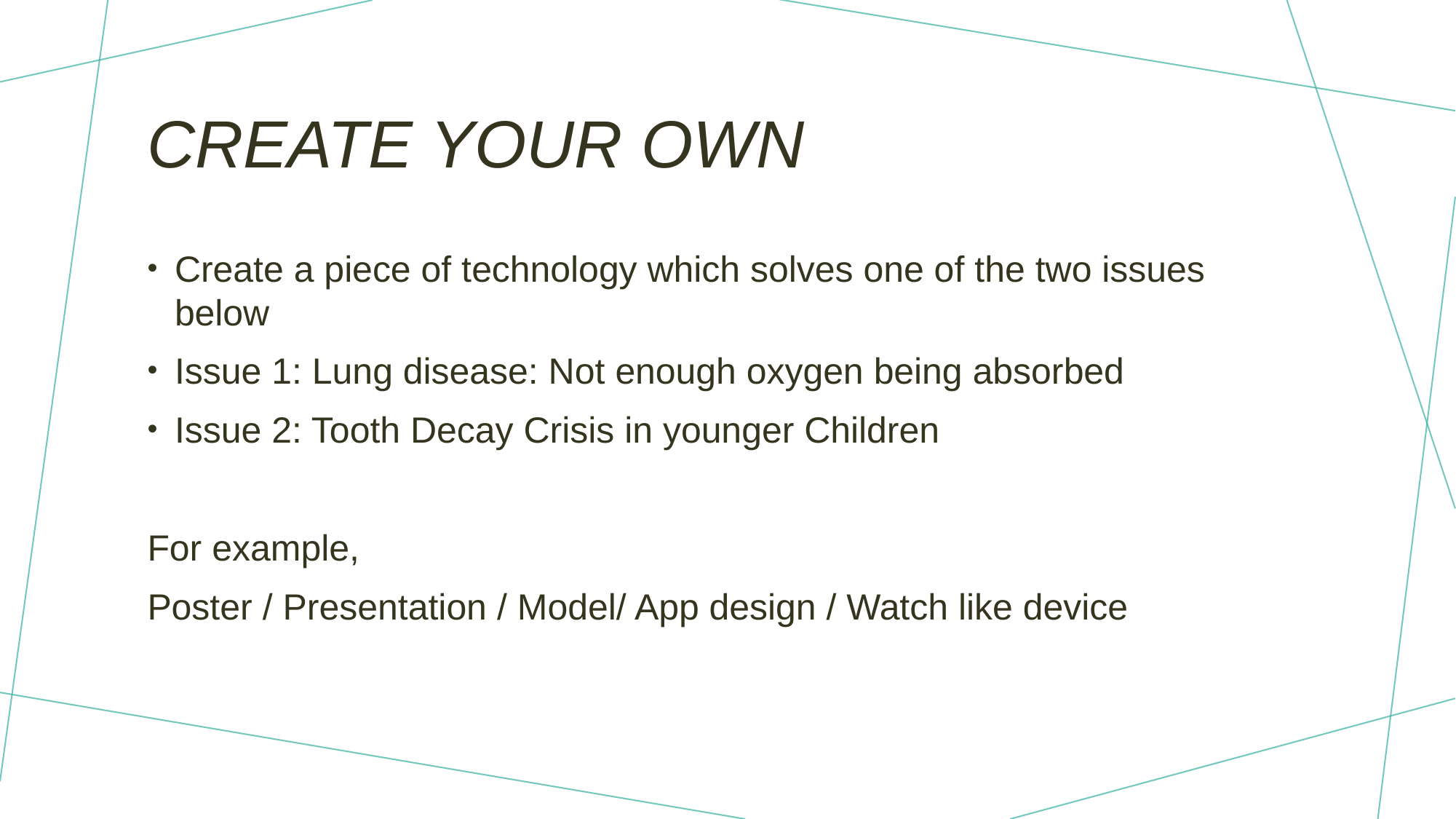

# Create your own
Create a piece of technology which solves one of the two issues below
Issue 1: Lung disease: Not enough oxygen being absorbed
Issue 2: Tooth Decay Crisis in younger Children

For example,
Poster / Presentation / Model/ App design / Watch like device